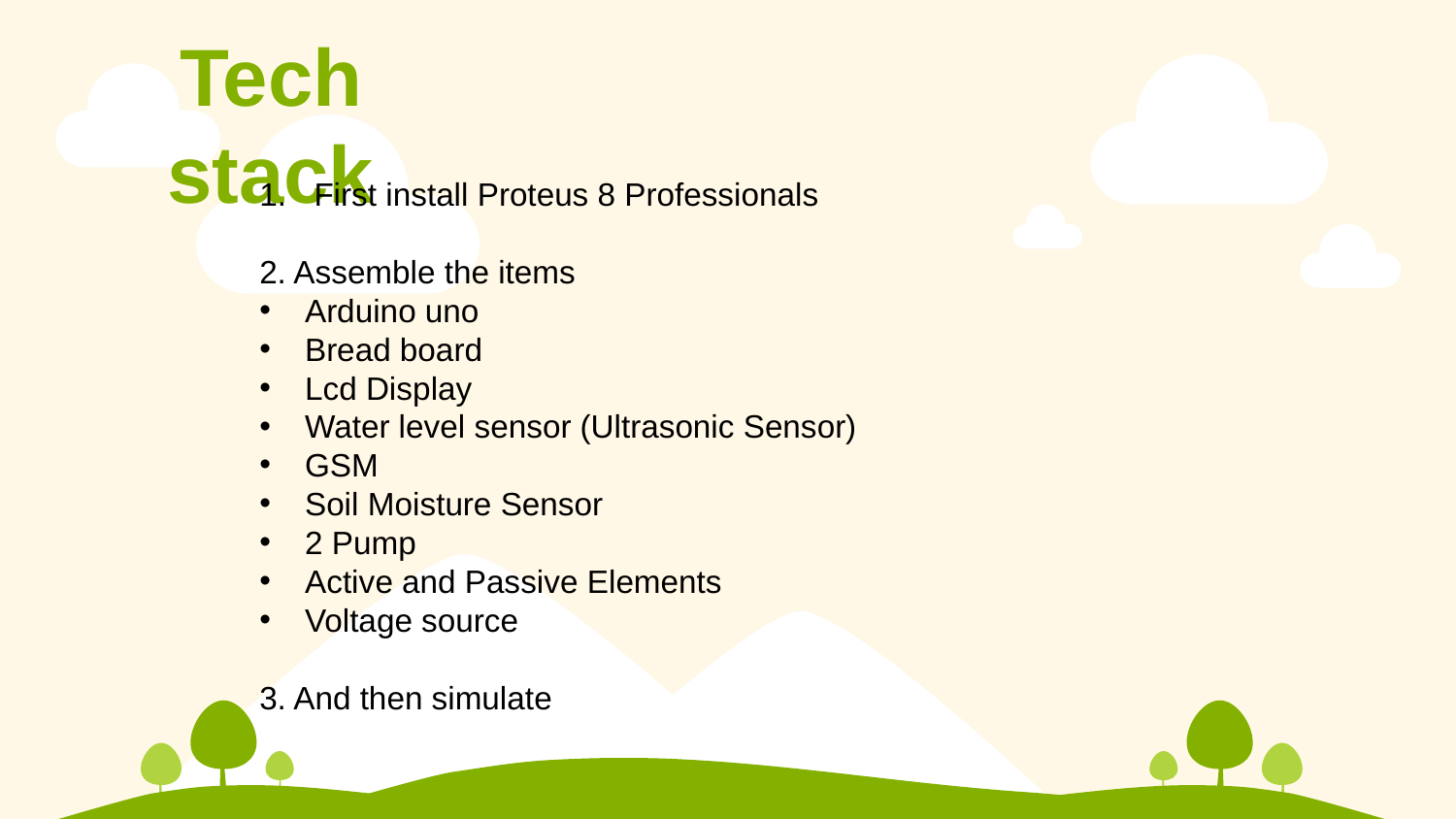

# Tech stack
First install Proteus 8 Professionals

2. Assemble the items
Arduino uno
Bread board
Lcd Display
Water level sensor (Ultrasonic Sensor)
GSM
Soil Moisture Sensor
2 Pump
Active and Passive Elements
Voltage source

3. And then simulate